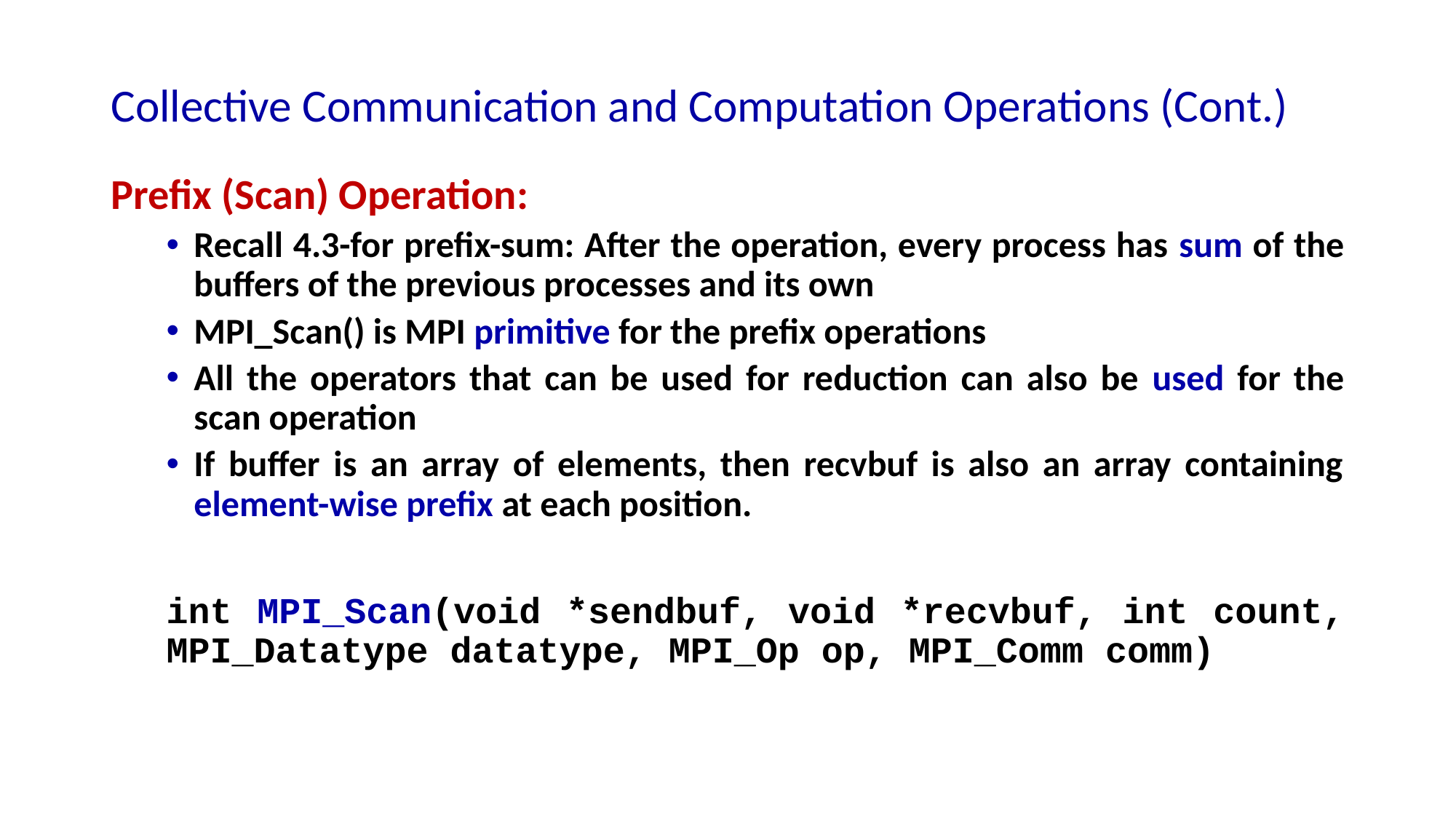

# Collective Communication and Computation Operations (Cont.)
Prefix (Scan) Operation:
Recall 4.3-for prefix-sum: After the operation, every process has sum of the buffers of the previous processes and its own
MPI_Scan() is MPI primitive for the prefix operations
All the operators that can be used for reduction can also be used for the scan operation
If buffer is an array of elements, then recvbuf is also an array containing element-wise prefix at each position.

int MPI_Scan(void *sendbuf, void *recvbuf, int count, MPI_Datatype datatype, MPI_Op op, MPI_Comm comm)